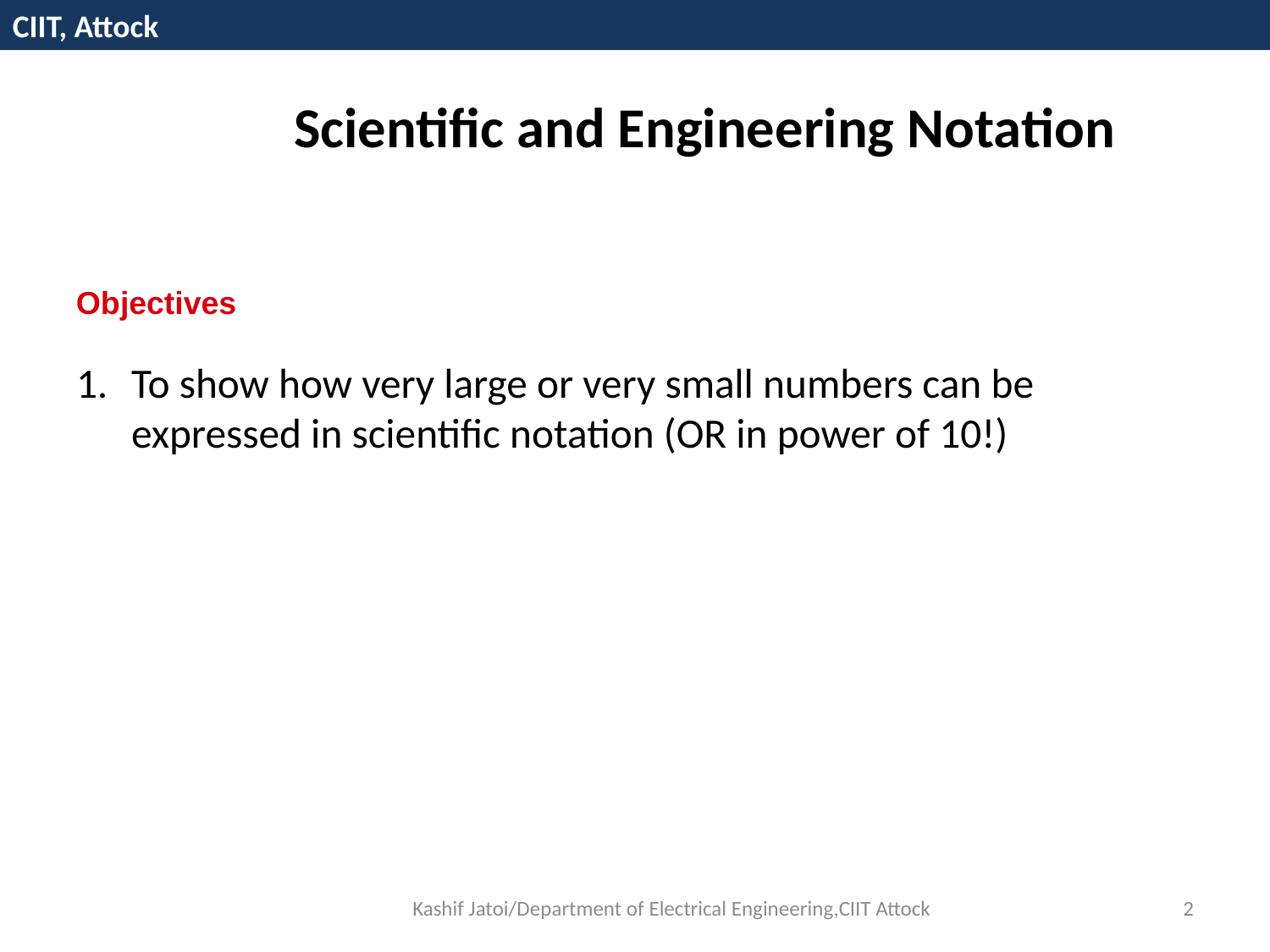

CIIT, Attock
           Scientific and Engineering Notation
Objectives
To show how very large or very small numbers can be expressed in scientific notation (OR in power of 10!)
Kashif Jatoi/Department of Electrical Engineering,CIIT Attock
2